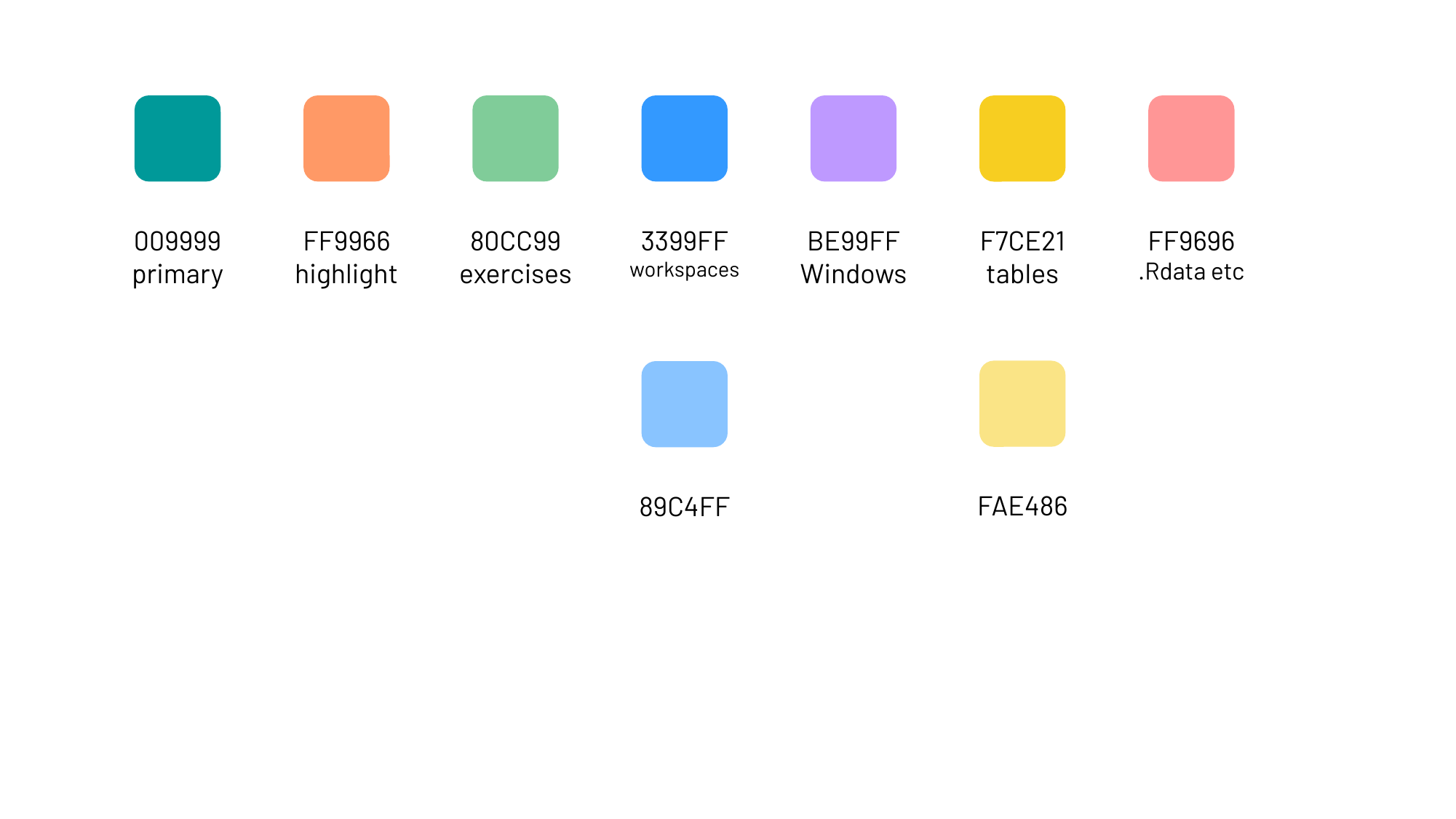

009999
primary

FF9966
highlight

80CC99
exercises

3399FF
workspaces

BE99FF
Windows

FF9696
.Rdata etc

F7CE21
tables

FAE486

89C4FF